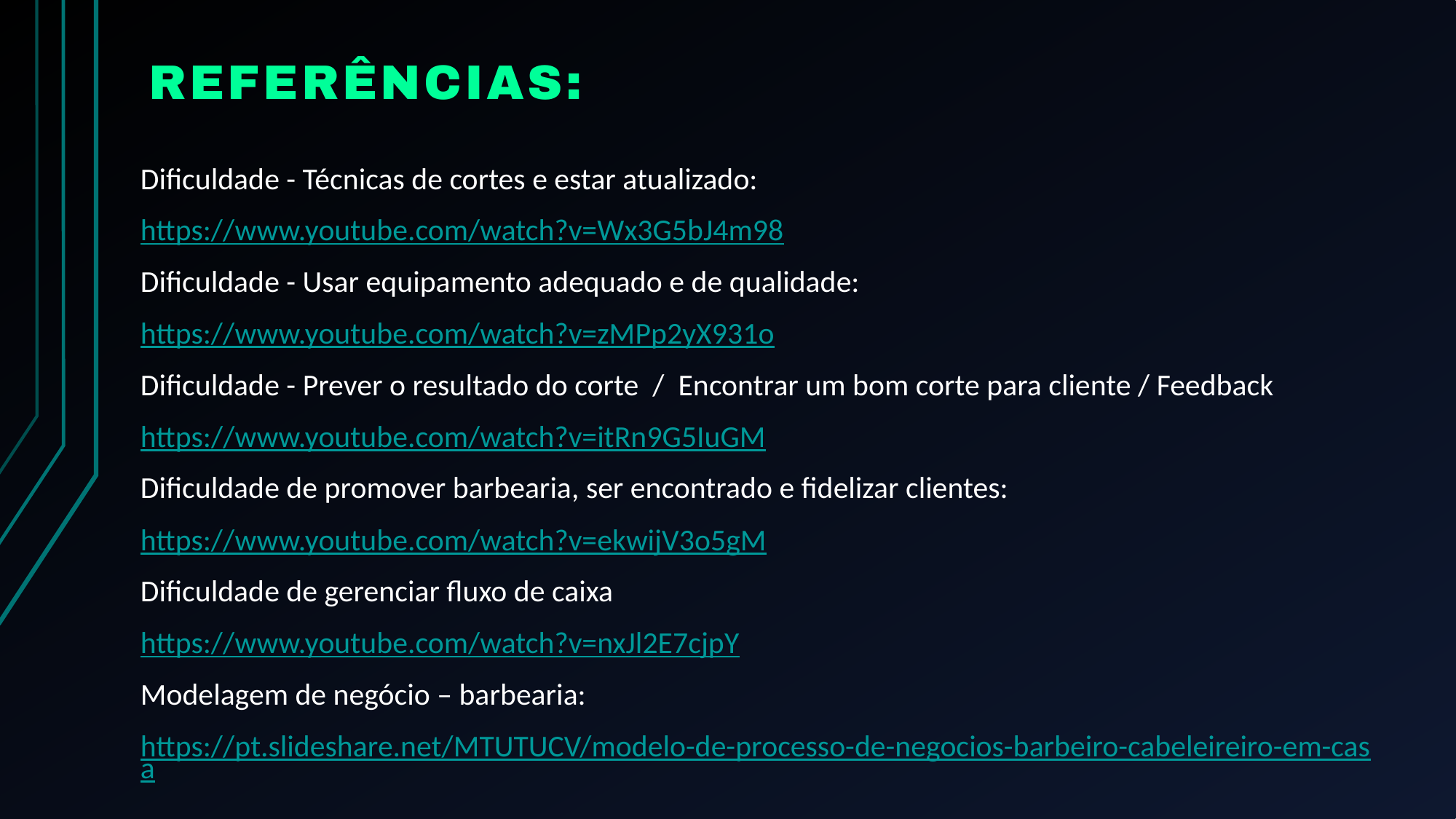

# Referências:
Dificuldade - Técnicas de cortes e estar atualizado:
https://www.youtube.com/watch?v=Wx3G5bJ4m98
Dificuldade - Usar equipamento adequado e de qualidade:
https://www.youtube.com/watch?v=zMPp2yX931o
Dificuldade - Prever o resultado do corte  /  Encontrar um bom corte para cliente / Feedback
https://www.youtube.com/watch?v=itRn9G5IuGM
Dificuldade de promover barbearia, ser encontrado e fidelizar clientes:
https://www.youtube.com/watch?v=ekwijV3o5gM
Dificuldade de gerenciar fluxo de caixa
https://www.youtube.com/watch?v=nxJl2E7cjpY
Modelagem de negócio – barbearia:
https://pt.slideshare.net/MTUTUCV/modelo-de-processo-de-negocios-barbeiro-cabeleireiro-em-casa